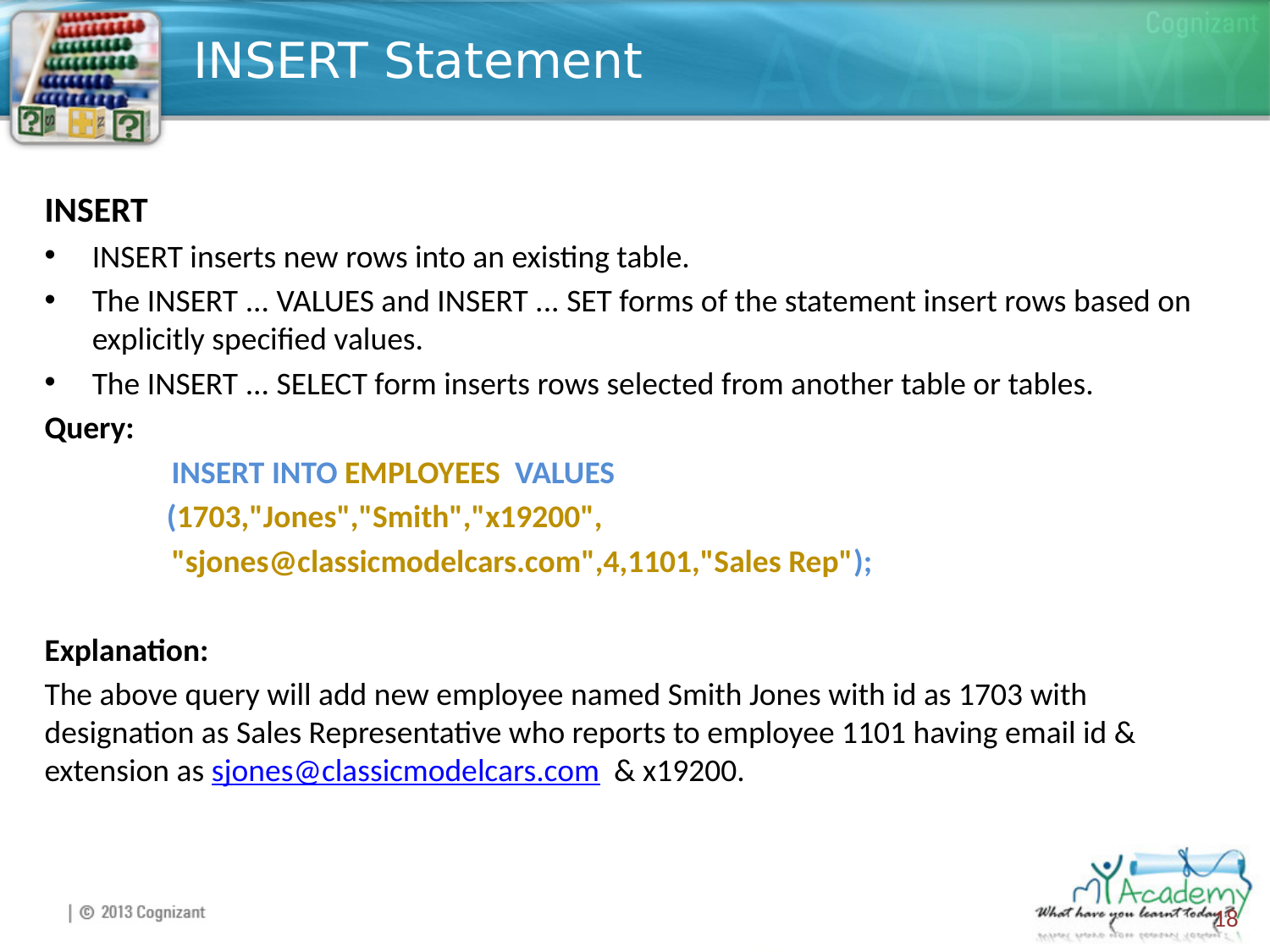

# INSERT Statement
INSERT
INSERT inserts new rows into an existing table.
The INSERT ... VALUES and INSERT ... SET forms of the statement insert rows based on explicitly specified values.
The INSERT ... SELECT form inserts rows selected from another table or tables.
Query:
	INSERT INTO EMPLOYEES  VALUES
                 (1703,"Jones","Smith","x19200",
	"sjones@classicmodelcars.com",4,1101,"Sales Rep");

Explanation:
The above query will add new employee named Smith Jones with id as 1703 with designation as Sales Representative who reports to employee 1101 having email id & extension as sjones@classicmodelcars.com  & x19200.

18